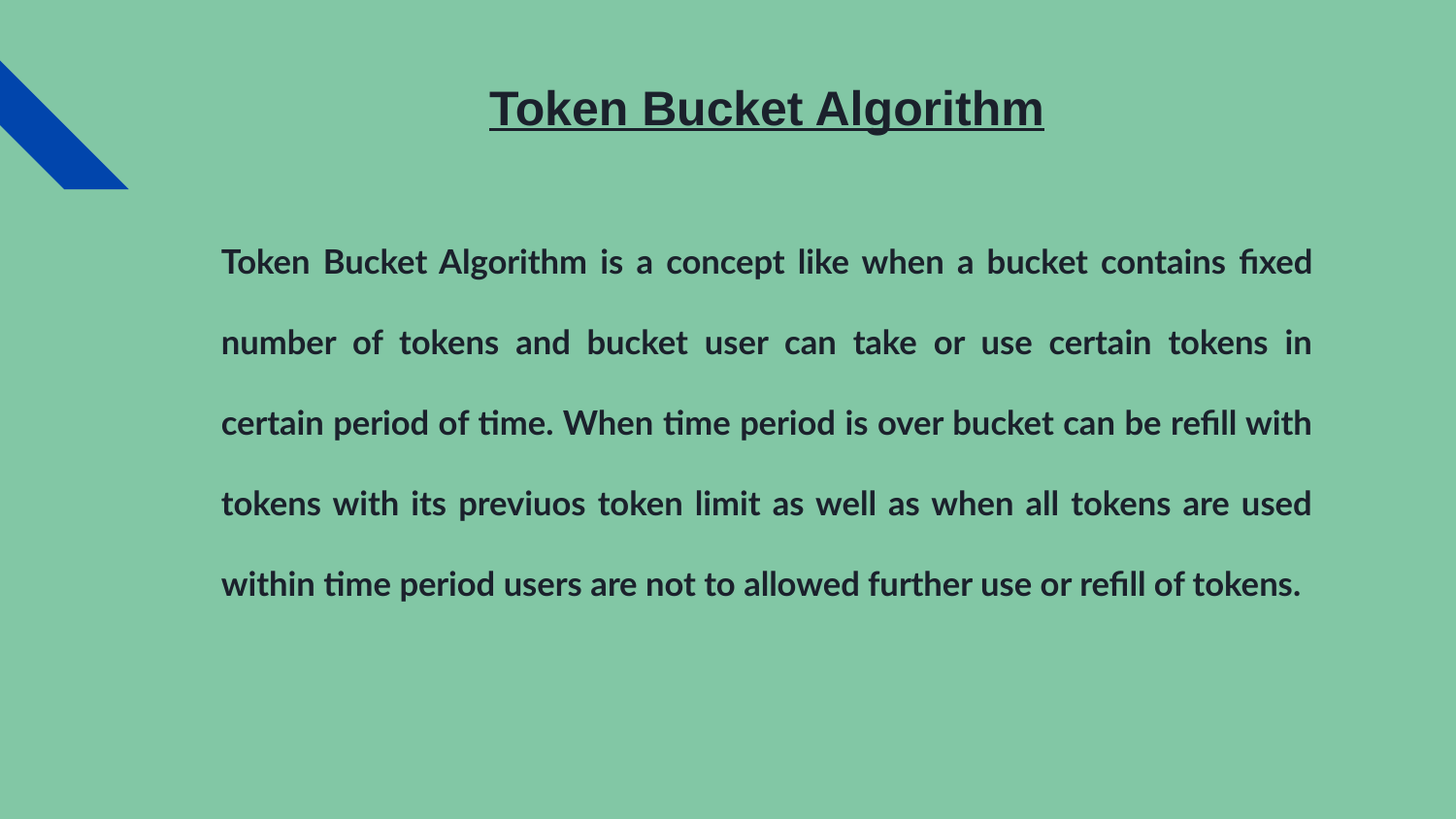

# Token Bucket Algorithm
Token Bucket Algorithm is a concept like when a bucket contains fixed number of tokens and bucket user can take or use certain tokens in certain period of time. When time period is over bucket can be refill with tokens with its previuos token limit as well as when all tokens are used within time period users are not to allowed further use or refill of tokens.